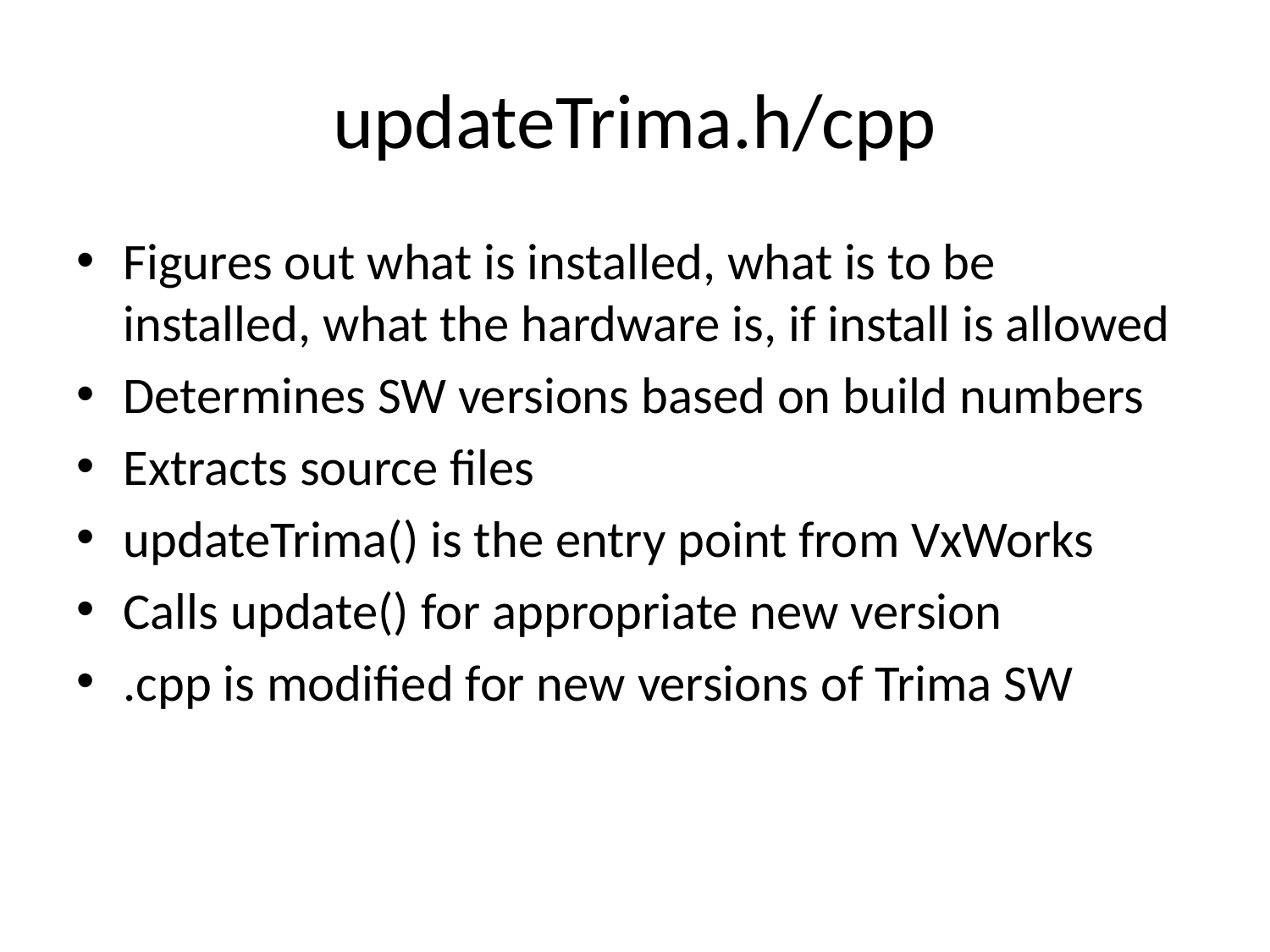

# updateTrima.h/cpp
Figures out what is installed, what is to be installed, what the hardware is, if install is allowed
Determines SW versions based on build numbers
Extracts source files
updateTrima() is the entry point from VxWorks
Calls update() for appropriate new version
.cpp is modified for new versions of Trima SW